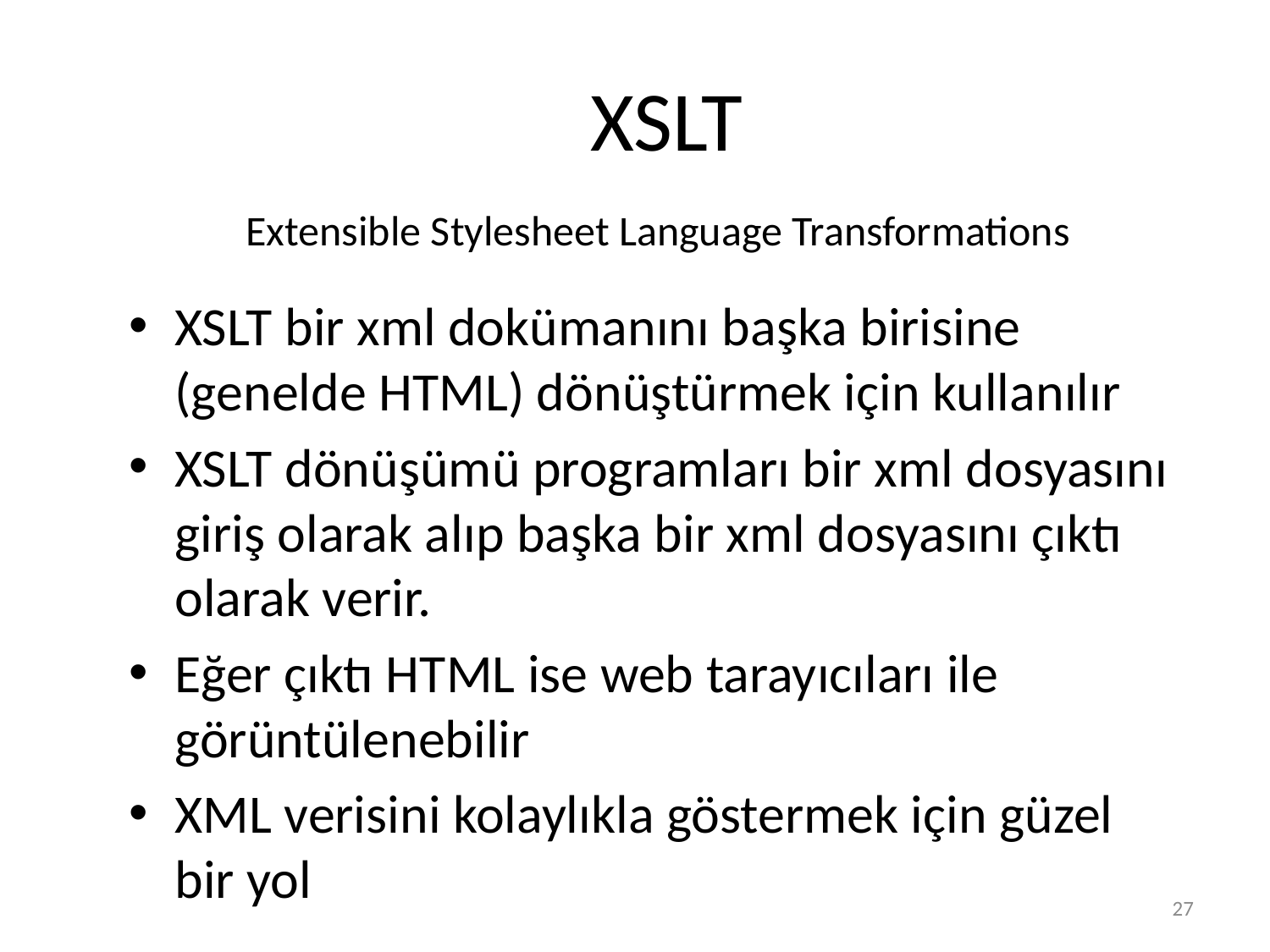

# XSLT Extensible Stylesheet Language Transformations
XSLT bir xml dokümanını başka birisine (genelde HTML) dönüştürmek için kullanılır
XSLT dönüşümü programları bir xml dosyasını giriş olarak alıp başka bir xml dosyasını çıktı olarak verir.
Eğer çıktı HTML ise web tarayıcıları ile görüntülenebilir
XML verisini kolaylıkla göstermek için güzel bir yol
27